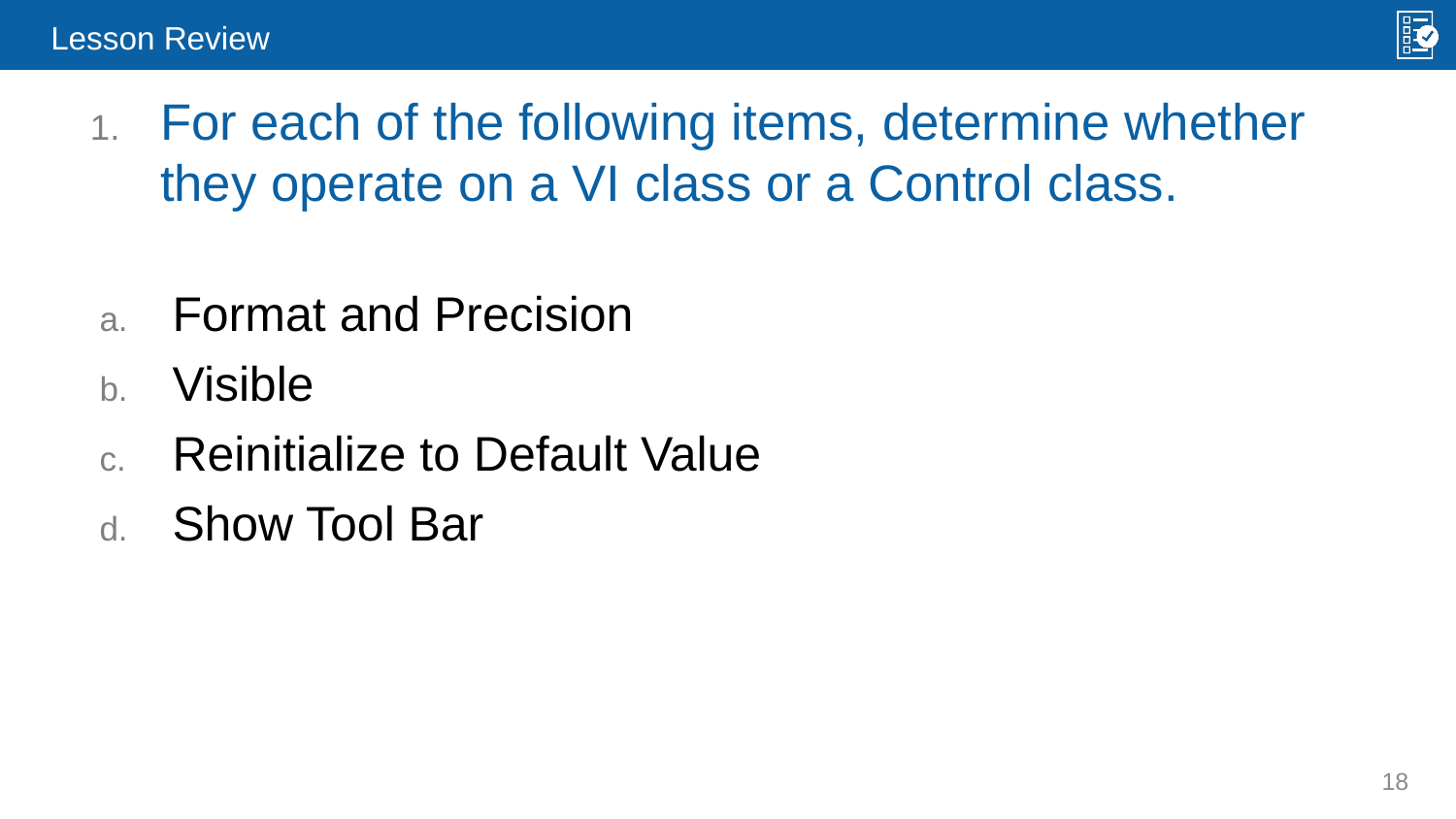

For each of the following items, determine whether they operate on a VI class or a Control class.

Format and Precision
Visible
Reinitialize to Default Value
Show Tool Bar

18